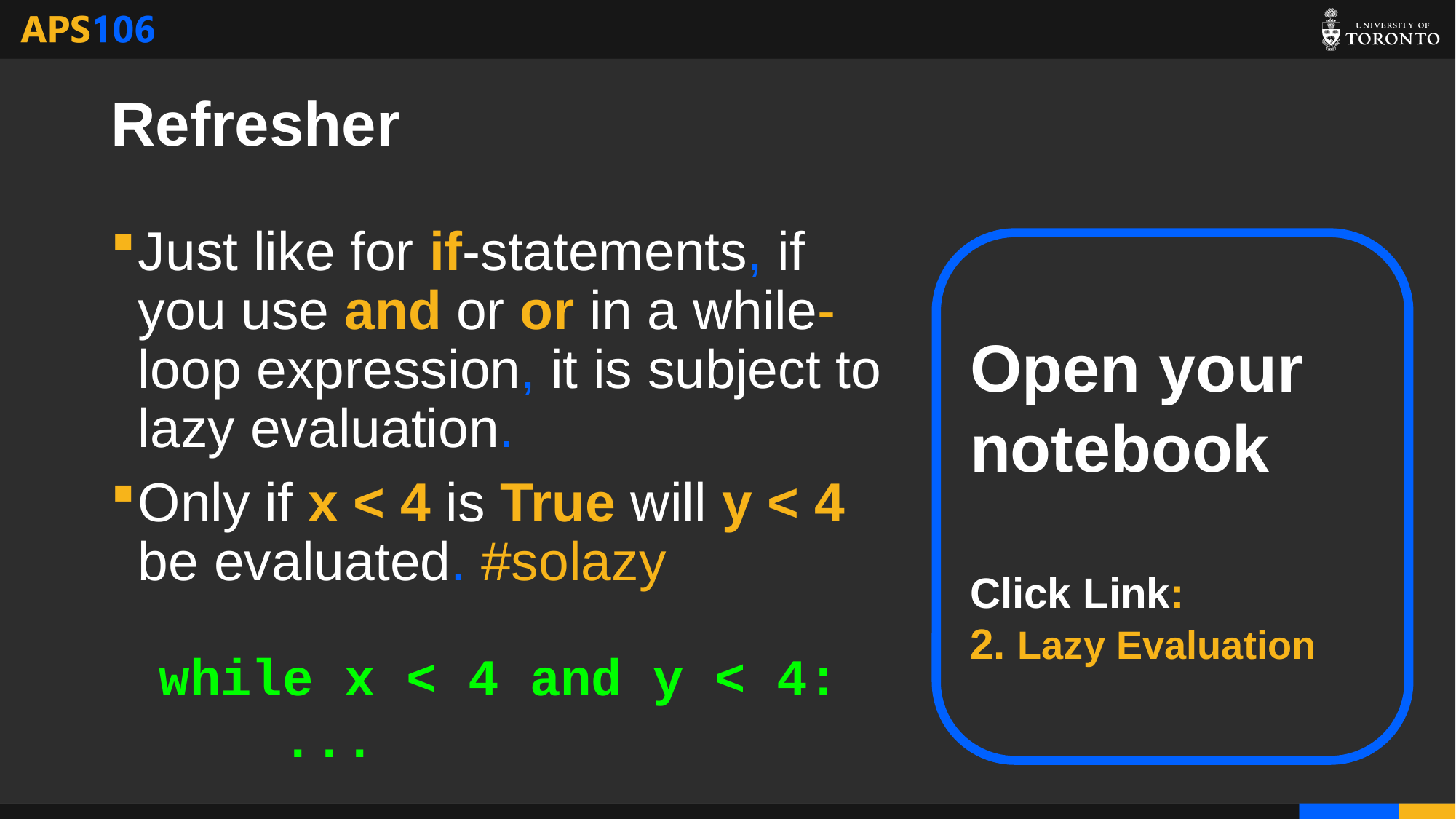

# Refresher
Just like for if-statements, if you use and or or in a while-loop expression, it is subject to lazy evaluation.
Only if x < 4 is True will y < 4 be evaluated. #solazy
Open your notebook

Click Link:
2. Lazy Evaluation
while x < 4 and y < 4:
    ...